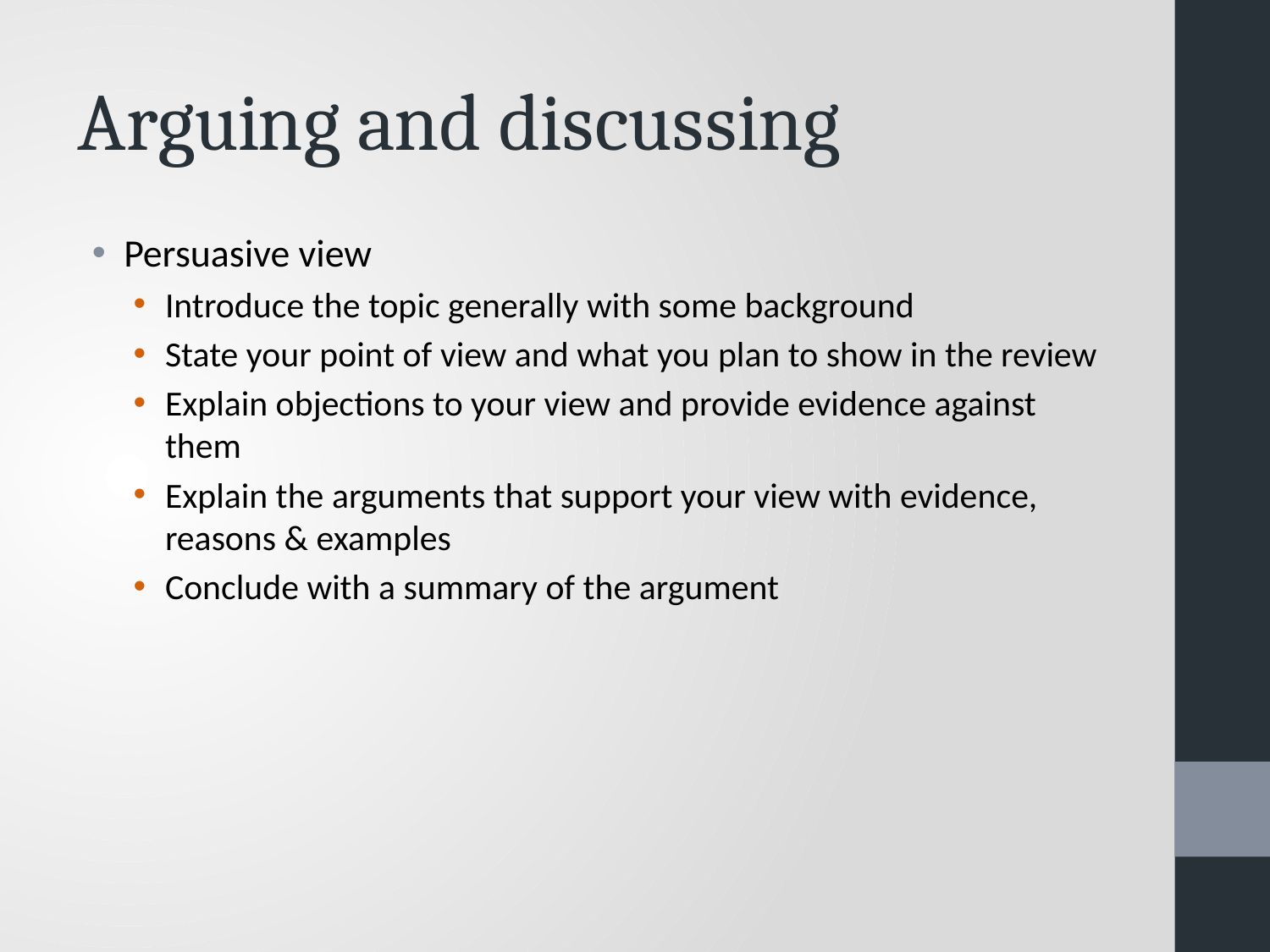

# Arguing and discussing
Persuasive view
Introduce the topic generally with some background
State your point of view and what you plan to show in the review
Explain objections to your view and provide evidence against them
Explain the arguments that support your view with evidence, reasons & examples
Conclude with a summary of the argument